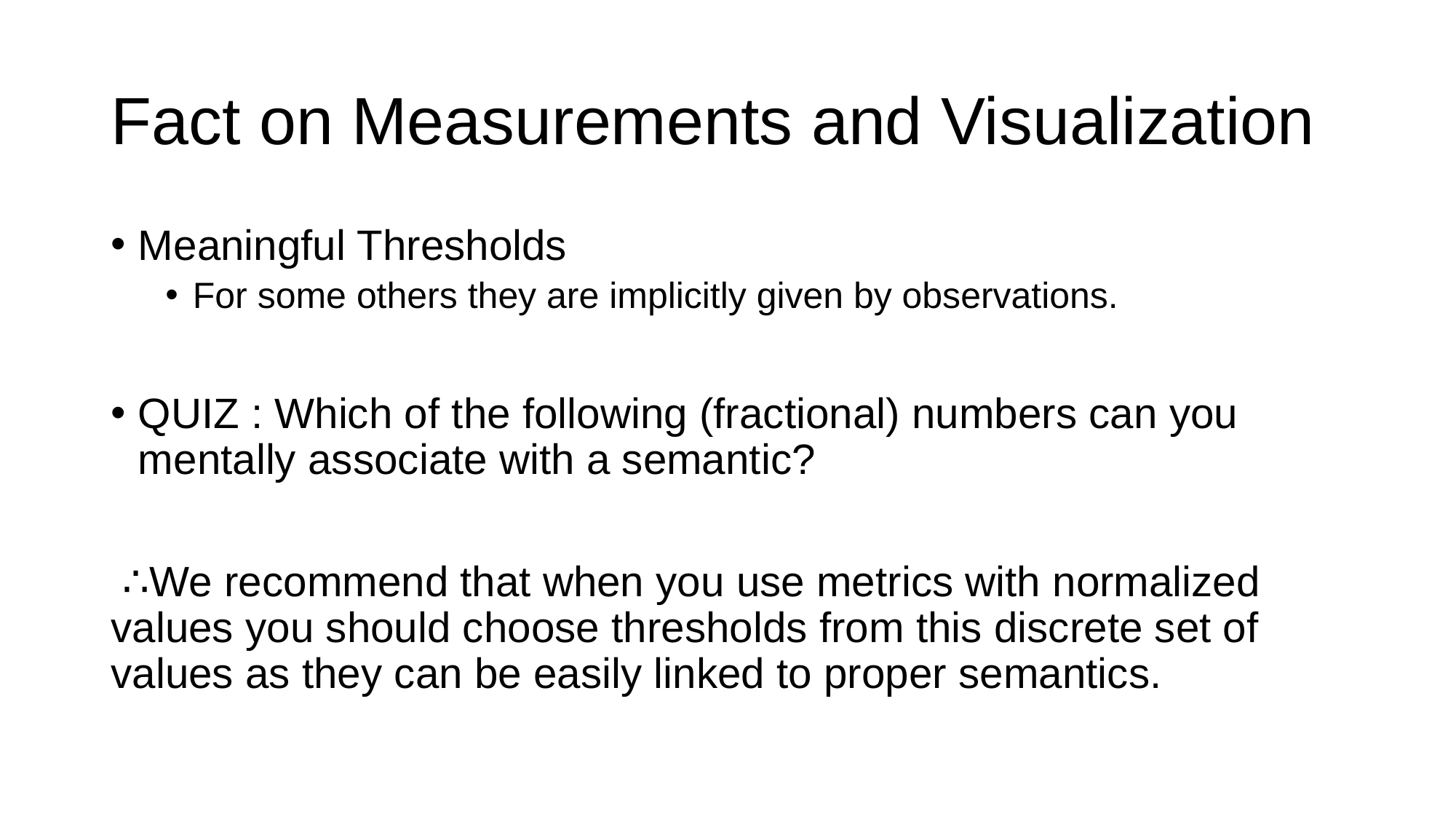

# Fact on Measurements and Visualization
Meaningful Thresholds
For some others they are implicitly given by observations.

QUIZ : Which of the following (fractional) numbers can you mentally associate with a semantic?

 ∴We recommend that when you use metrics with normalized values you should choose thresholds from this discrete set of values as they can be easily linked to proper semantics.